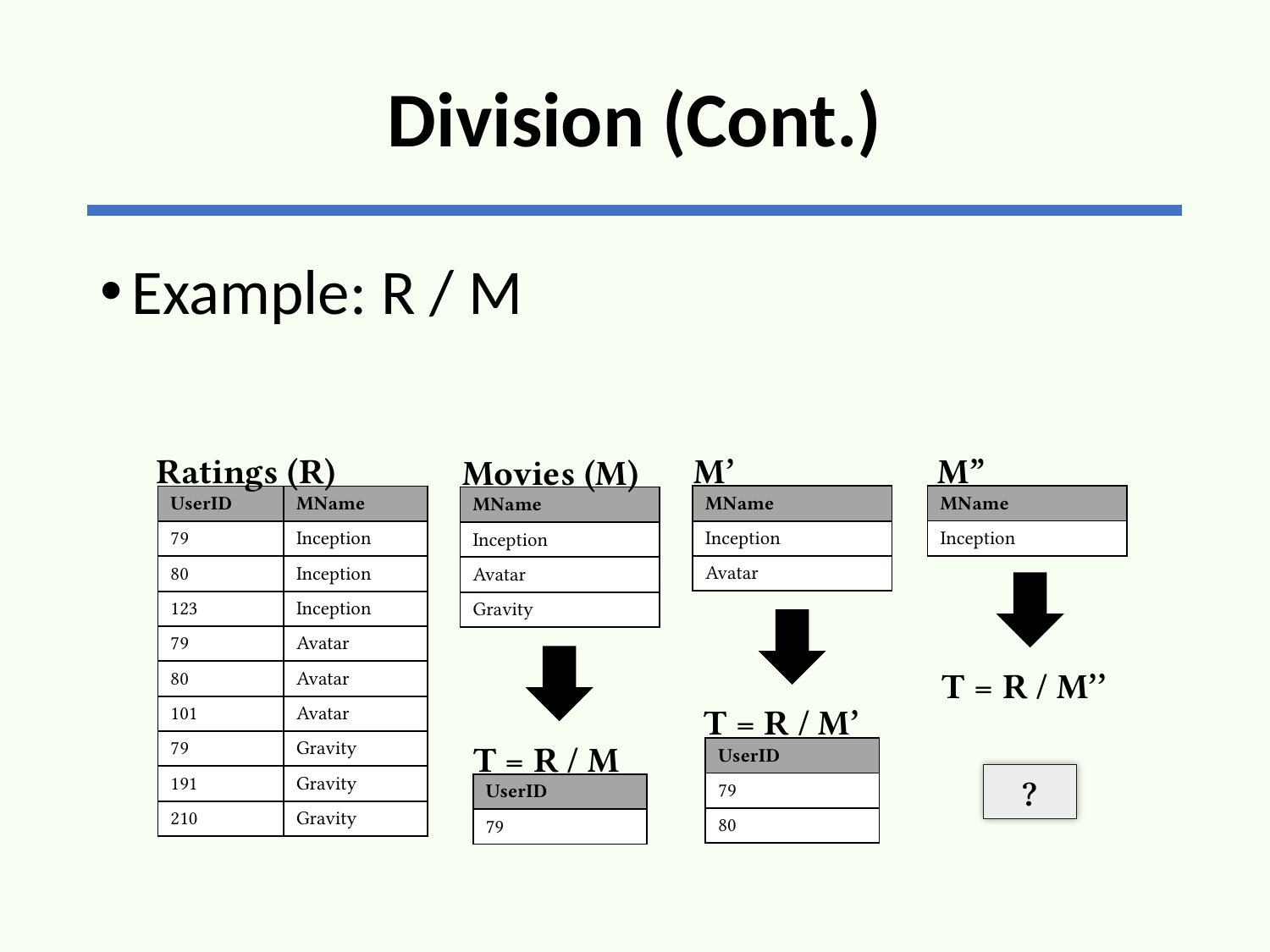

# Division (Cont.)
Example: R / M
Ratings (R)
M’
M”
Movies (M)
| MName |
| --- |
| Inception |
| MName |
| --- |
| Inception |
| Avatar |
| UserID | MName |
| --- | --- |
| 79 | Inception |
| 80 | Inception |
| 123 | Inception |
| 79 | Avatar |
| 80 | Avatar |
| 101 | Avatar |
| 79 | Gravity |
| 191 | Gravity |
| 210 | Gravity |
| MName |
| --- |
| Inception |
| Avatar |
| Gravity |

T = R / M’’

T = R / M’
T = R / M
| UserID |
| --- |
| 79 |
| 80 |
?
| UserID |
| --- |
| 79 |